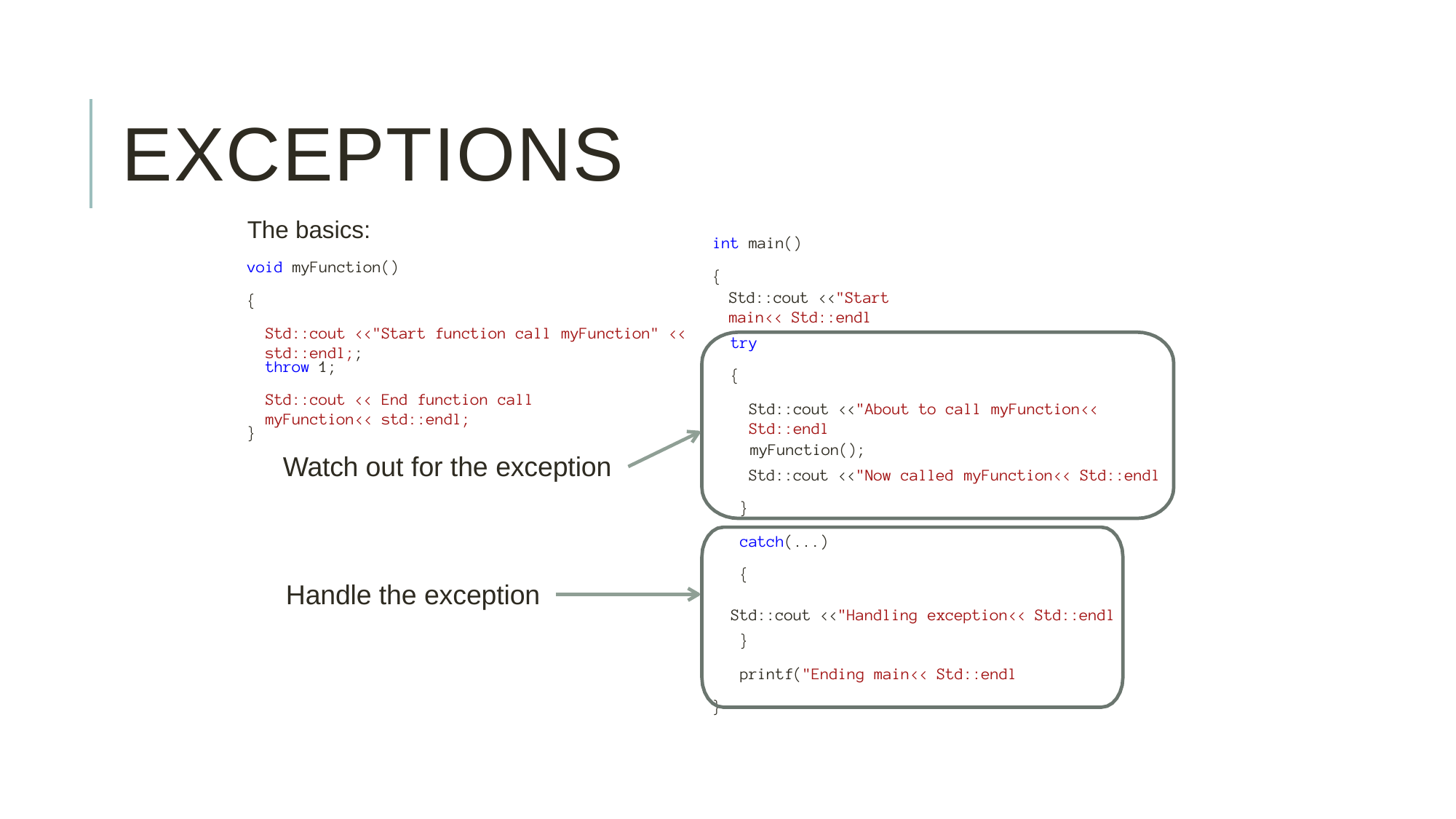

# exceptions
The basics:
void myFunction()
int main()
{
Std::cout <<"Start main<< Std::endl
{
Std::cout <<"Start function call myFunction" << std::endl;;
try

throw 1;
{
Std::cout << End function call myFunction<< std::endl;
Std::cout <<"About to call myFunction<< Std::endl
}

myFunction();
Watch out for the exception
Std::cout <<"Now called myFunction<< Std::endl
}

catch(...)
{
Handle the exception

Std::cout <<"Handling exception<< Std::endl
}
printf("Ending main<< Std::endl
}